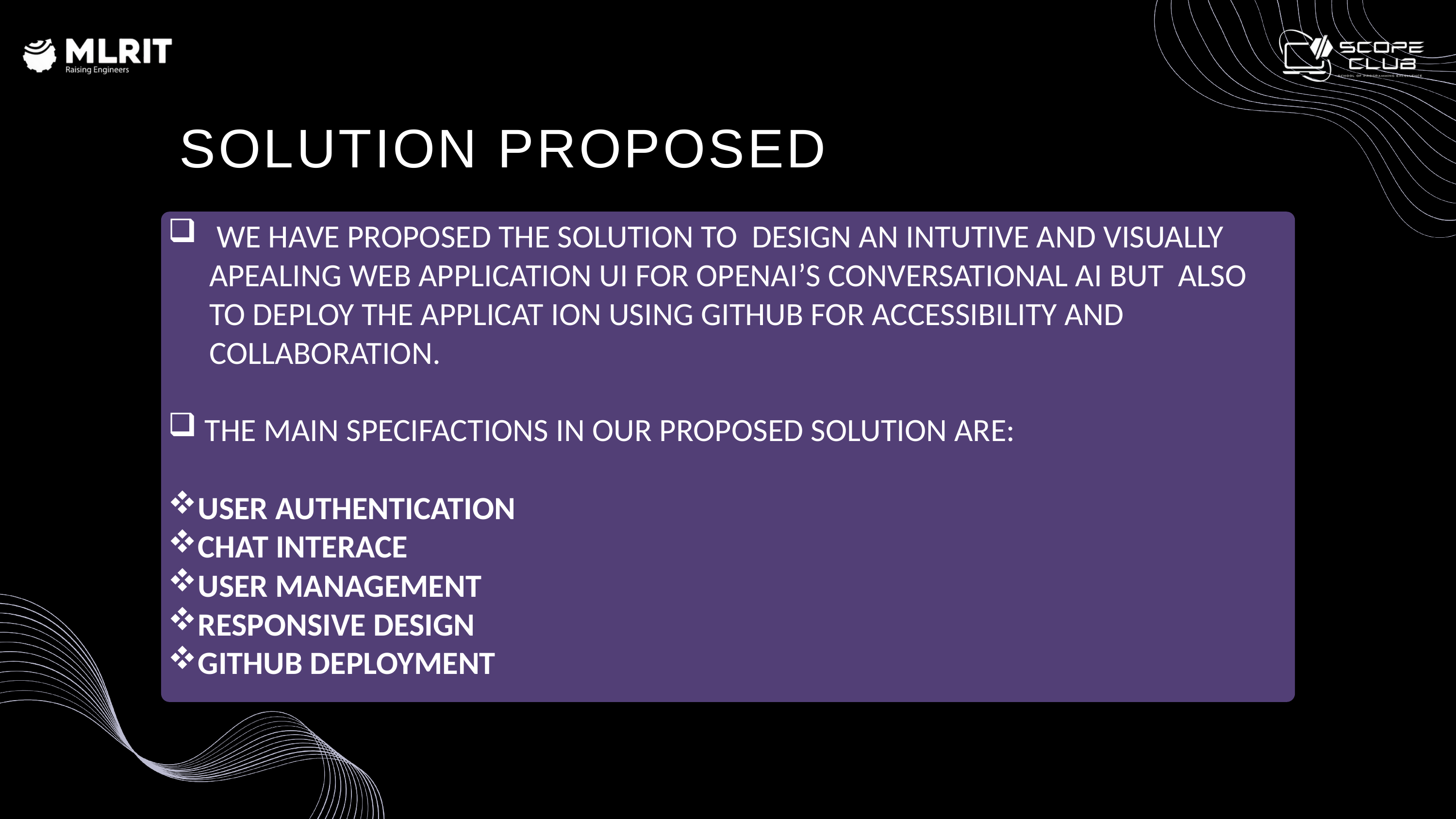

SOLUTION PROPOSED
 WE HAVE PROPOSED THE SOLUTION TO  DESIGN AN INTUTIVE AND VISUALLY APEALING WEB APPLICATION UI FOR OPENAI’S CONVERSATIONAL AI BUT  ALSO TO DEPLOY THE APPLICAT ION USING GITHUB FOR ACCESSIBILITY AND COLLABORATION.

THE MAIN SPECIFACTIONS IN OUR PROPOSED SOLUTION ARE:

USER AUTHENTICATION
CHAT INTERACE
USER MANAGEMENT
RESPONSIVE DESIGN
GITHUB DEPLOYMENT